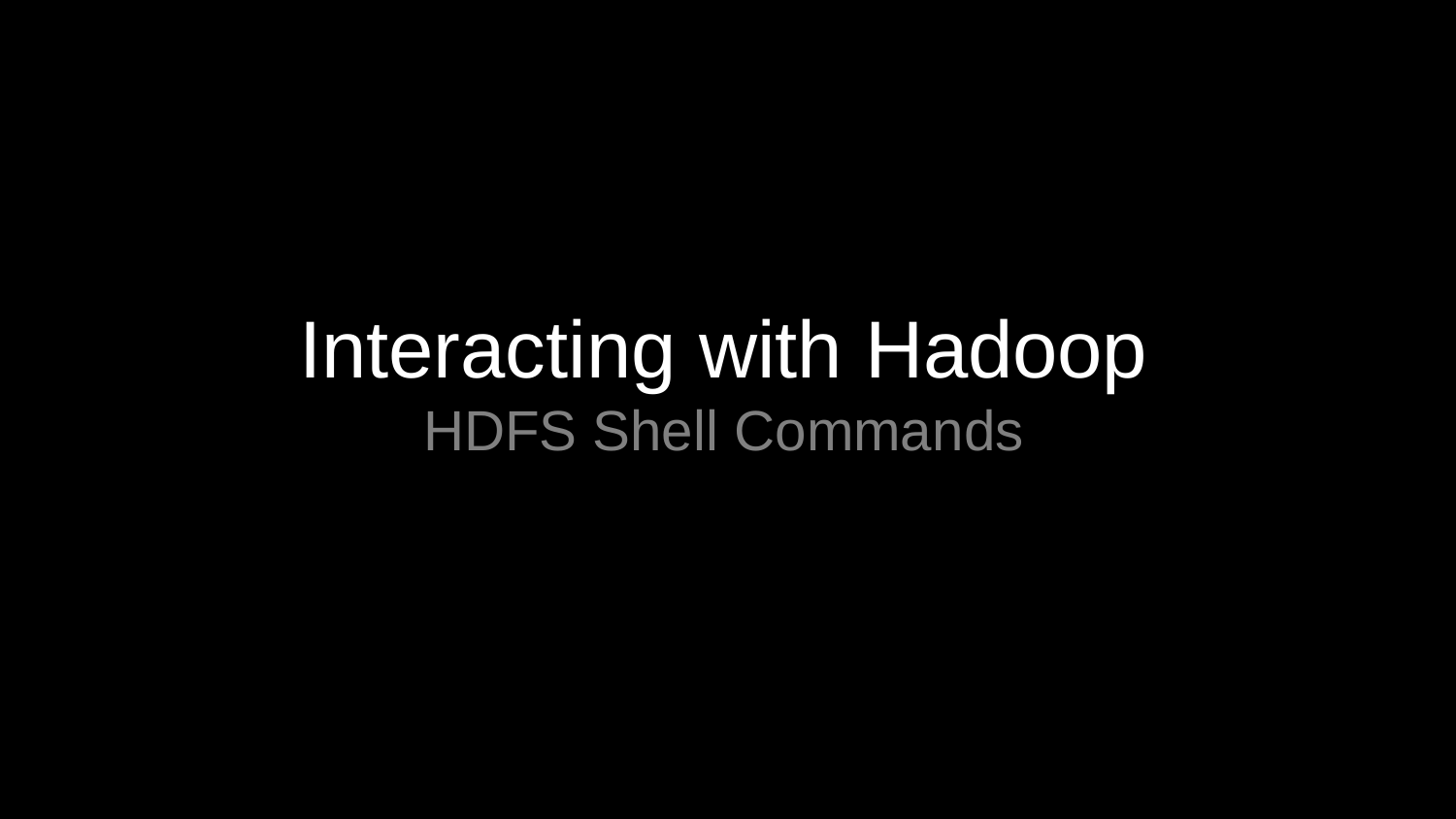

# Interacting with Hadoop HDFS Shell Commands